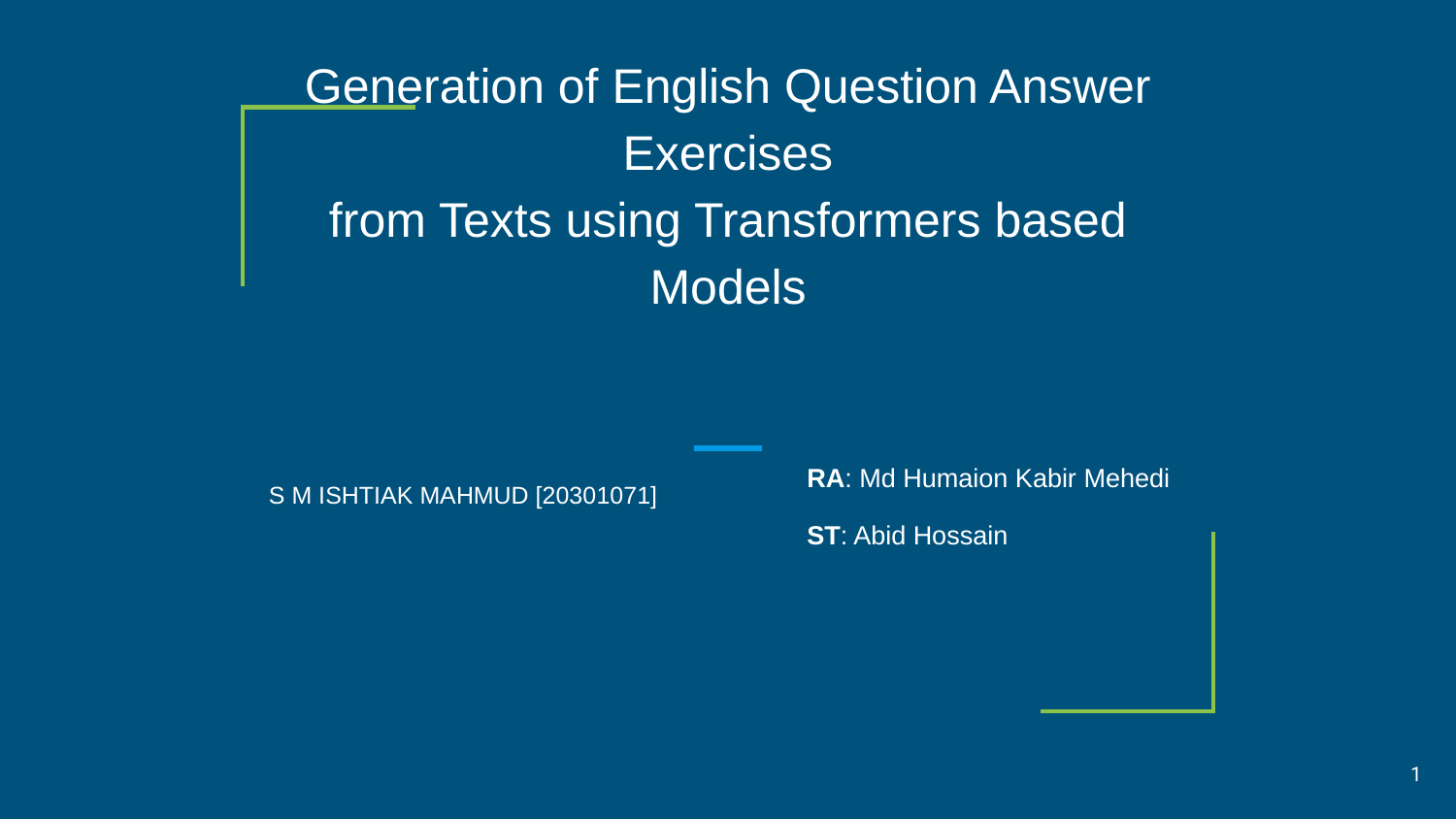

# Team- 07

Generation of English Question Answer Exercises
from Texts using Transformers based Models
S M ISHTIAK MAHMUD [20301071]

RA: Md Humaion Kabir Mehedi

ST: Abid Hossain

1